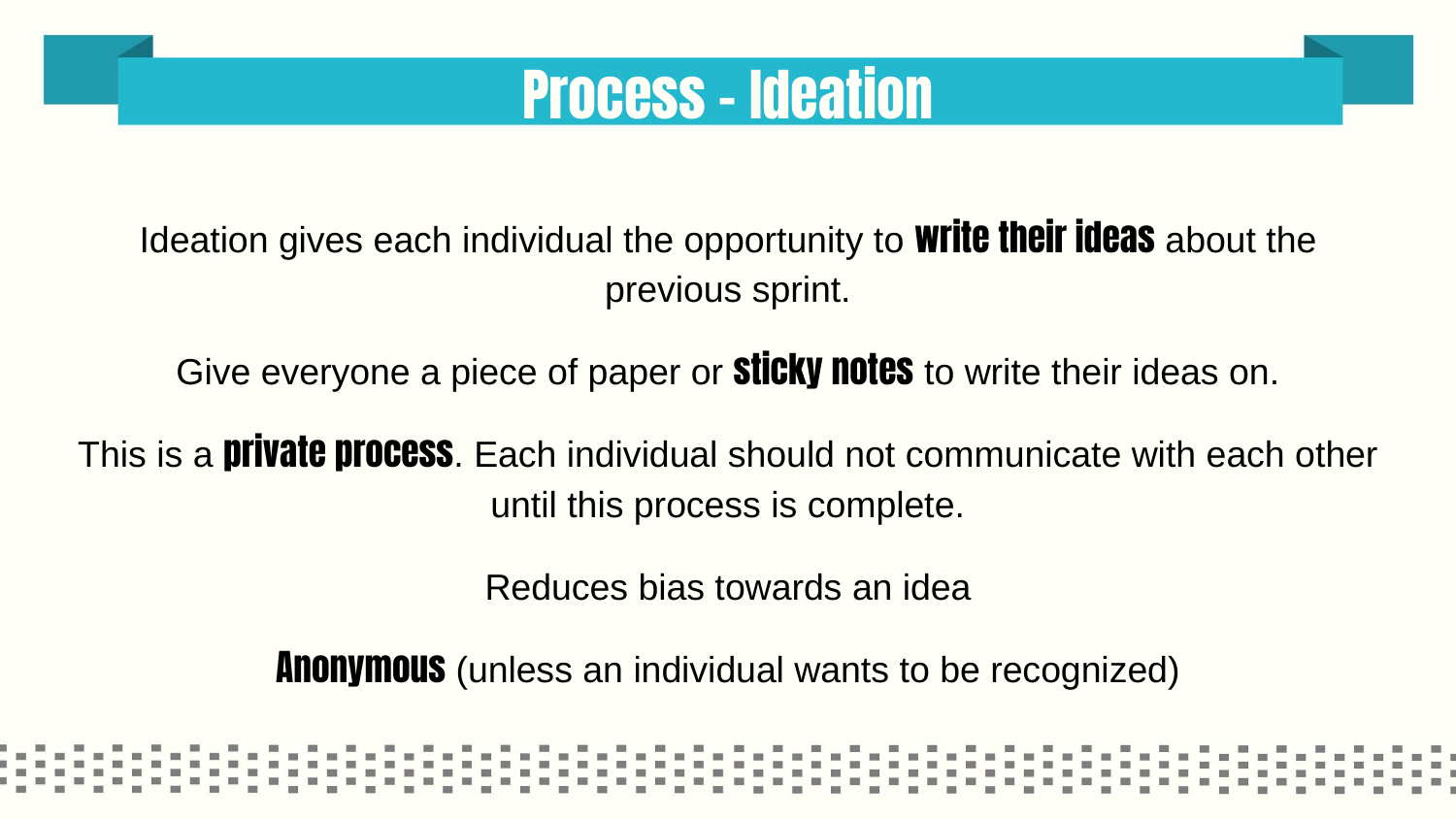

# Process - Ideation
Ideation gives each individual the opportunity to write their ideas about the previous sprint.
Give everyone a piece of paper or sticky notes to write their ideas on.
This is a private process. Each individual should not communicate with each other until this process is complete.
Reduces bias towards an idea
Anonymous (unless an individual wants to be recognized)